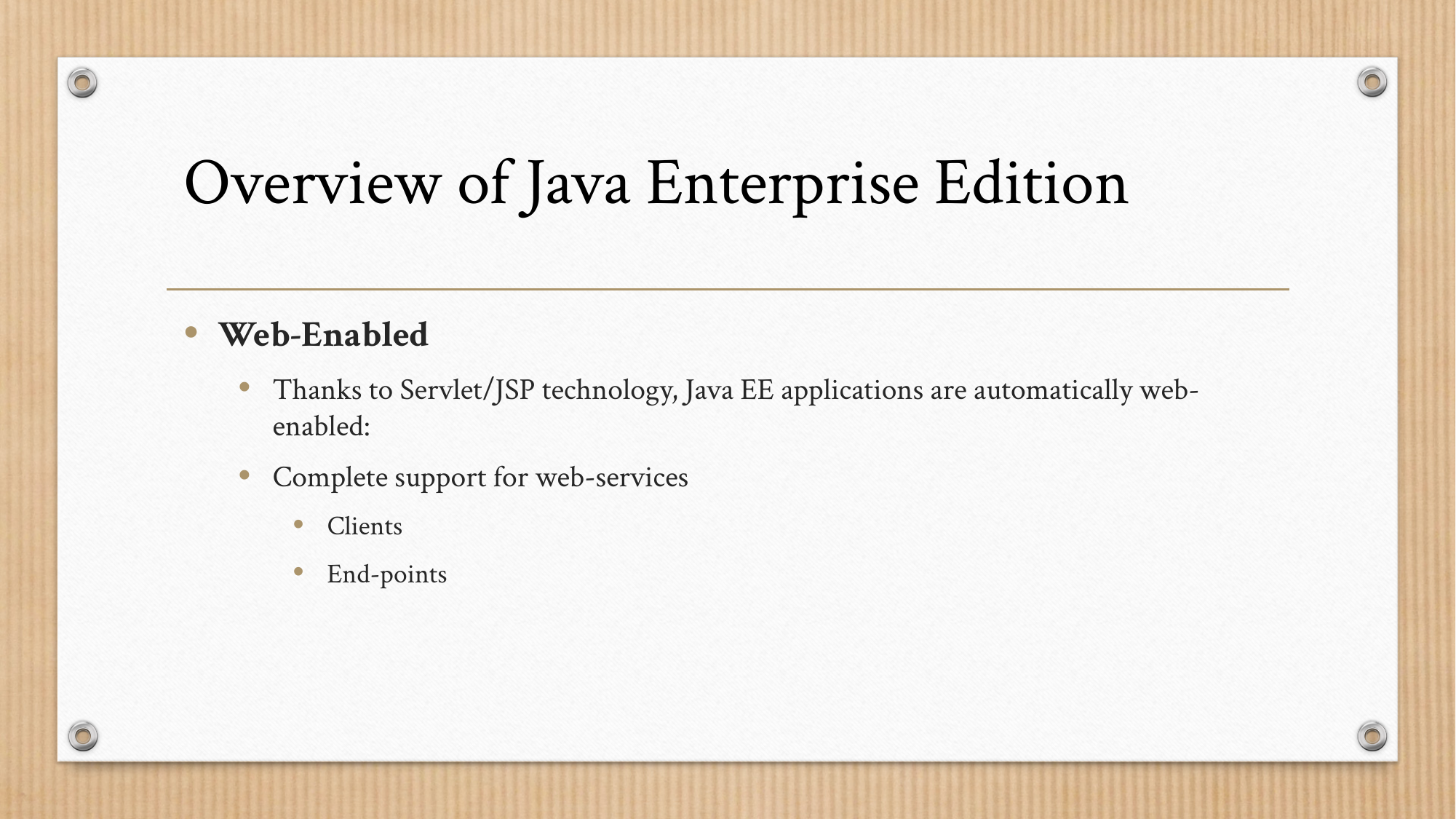

Overview of Java Enterprise Edition
Web-Enabled
Thanks to Servlet/JSP technology, Java EE applications are automatically web-enabled:
Complete support for web-services
Clients
End-points